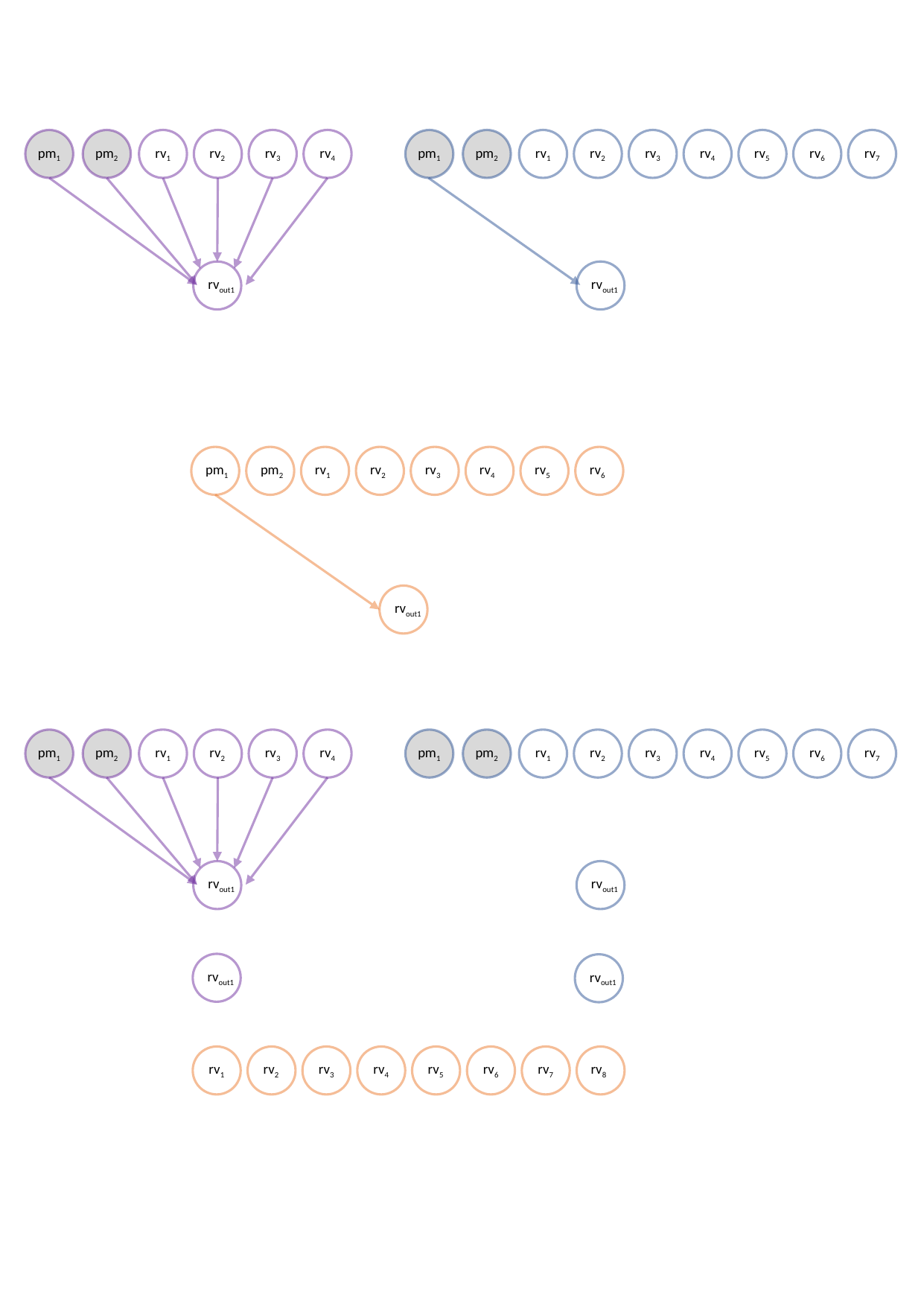

pm1

pm2

rv1

rv2

rv3

rv4

pm1

pm2

rv1

rv2

rv3

rv4

rv5

rv6

rv7

rvout1

rvout1

pm1

pm2

rv1

rv2

rv3

rv4

rv5

rv6

rvout1

pm1

pm2

rv1

rv2

rv3

rv4

pm1

pm2

rv1

rv2

rv3

rv4

rv5

rv6

rv7

rvout1

rvout1

rvout1

rvout1

rv1

rv2

rv3

rv4

rv5

rv6

rv7

rv8